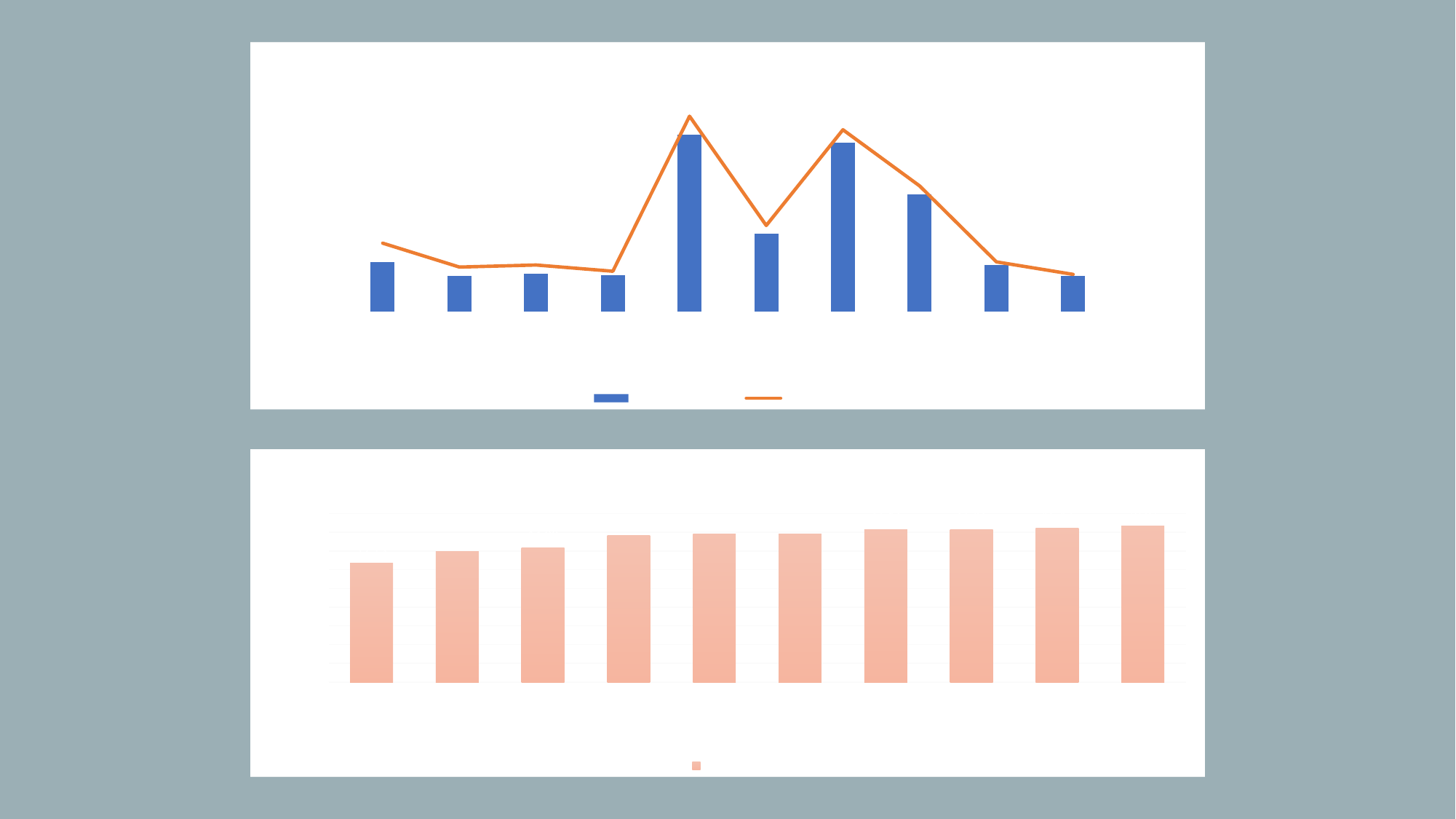

### Chart: No.of balls/Total wickets

| Category |  |  |
|---|---|---|
| K Rabada | 840.0 | 66.0 |
| DE Bollinger | 600.0 | 43.0 |
| AJ Tye | 645.0 | 45.0 |
| MA Starc | 612.0 | 39.0 |
| SL Malinga | 2974.0 | 188.0 |
| Imran Tahir | 1314.0 | 83.0 |
| DJ Bravo | 2846.0 | 175.0 |
| A Nehra | 1974.0 | 121.0 |
| S Aravind | 788.0 | 48.0 |
| KK Cooper | 600.0 | 36.0 |

### Chart: Bowler Strike Rate

| Category |  |
|---|---|
| K Rabada | 12.73 |
| DE Bollinger | 13.95 |
| AJ Tye | 14.33 |
| MA Starc | 15.69 |
| SL Malinga | 15.82 |
| Imran Tahir | 15.83 |
| DJ Bravo | 16.26 |
| A Nehra | 16.31 |
| S Aravind | 16.42 |
| KK Cooper | 16.67 |